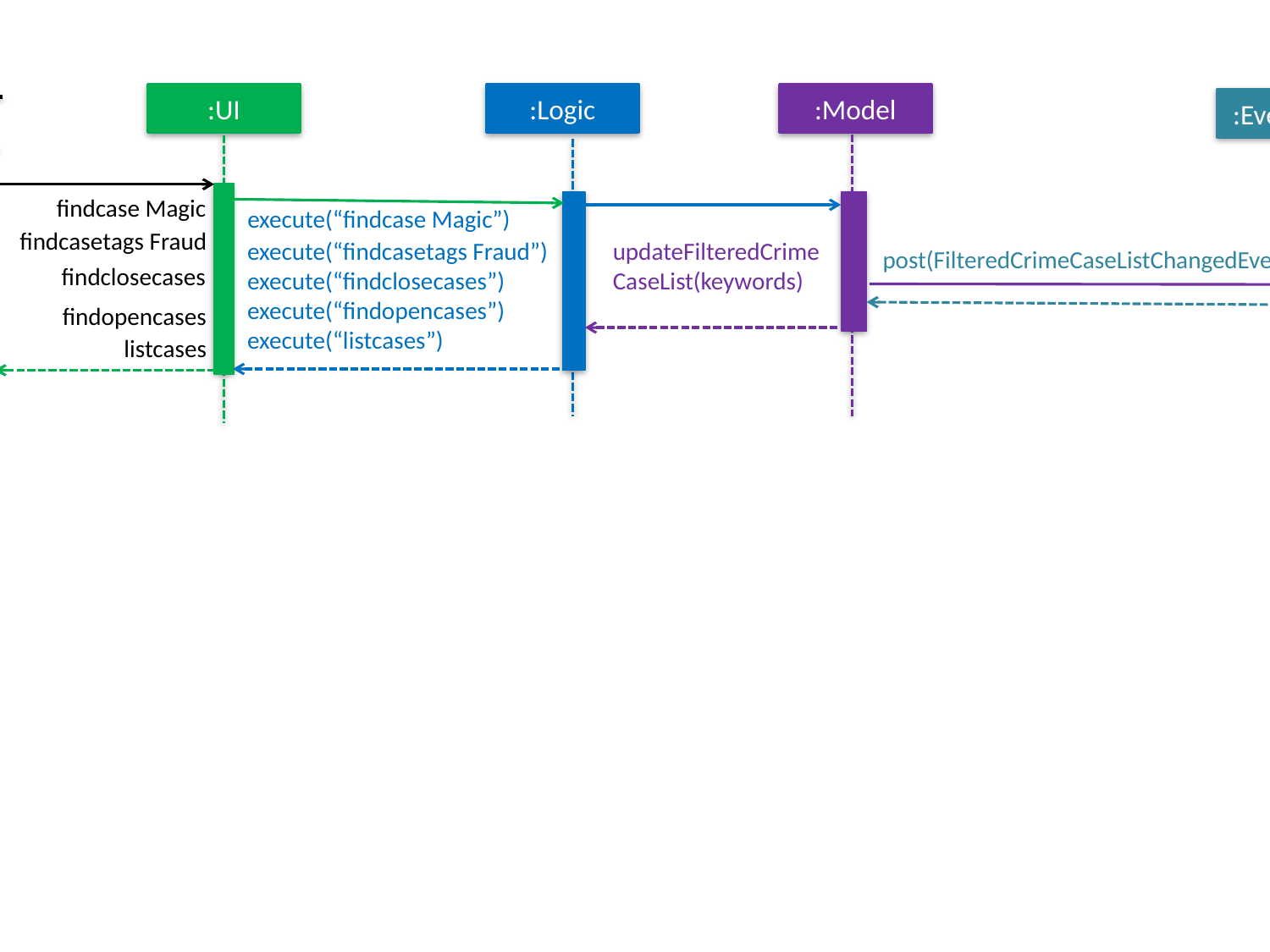

:UI
:Logic
:Model
:EventsCenter

findcase Magic

execute(“findcase Magic”)
findcasetags Fraud
execute(“findcasetags Fraud”)
execute(“findclosecases”)
execute(“findopencases”)
execute(“listcases”)
updateFilteredCrimeCaseList(keywords)
post(FilteredCrimeCaseListChangedEvent)
findclosecases

findopencases
listcases